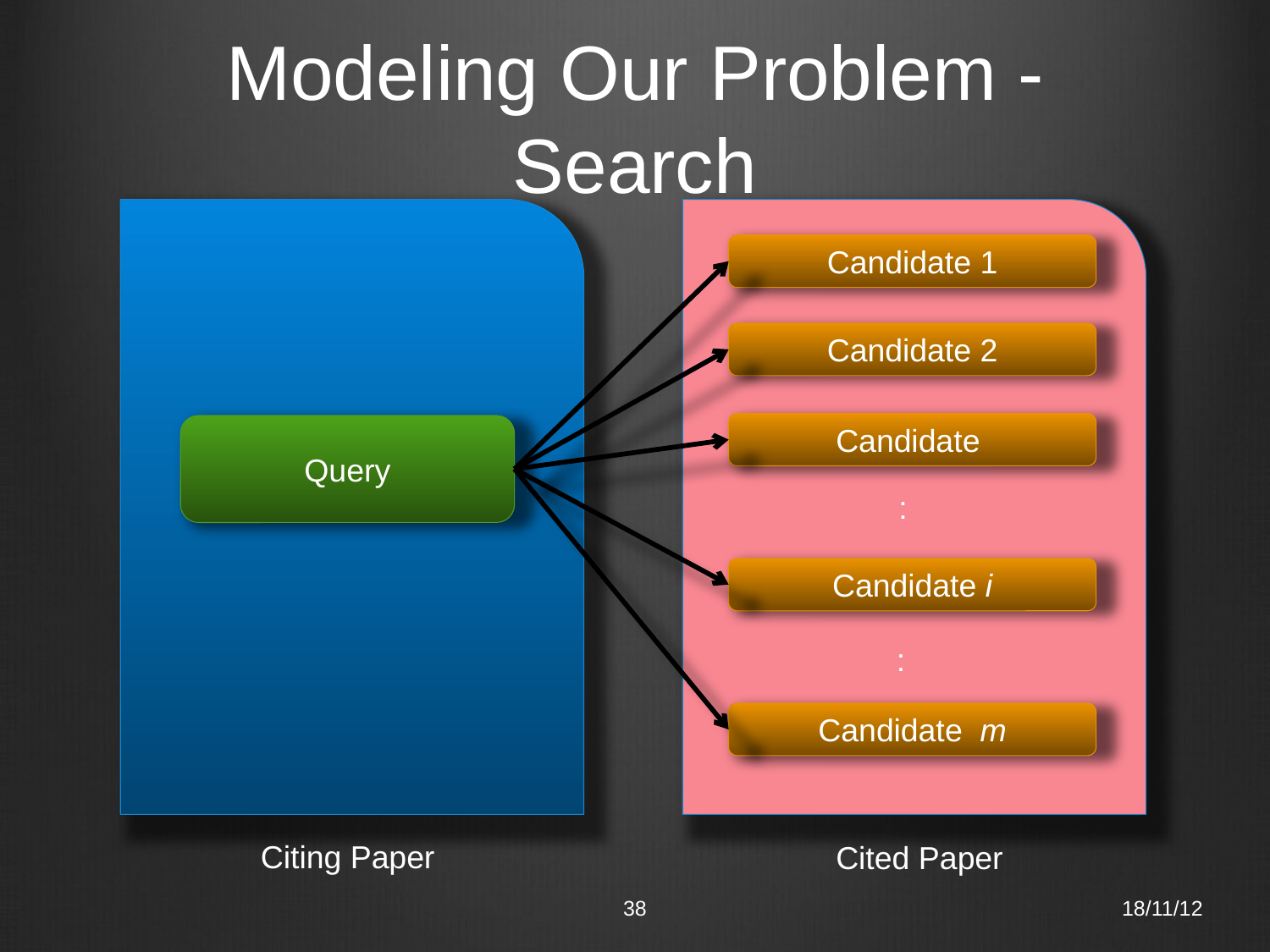

# Modeling Our Problem - Search

:
Candidate 1
Candidate 2
Candidate
Query
Candidate i
:
Candidate  m
Citing Paper
Cited Paper
38
18/11/12